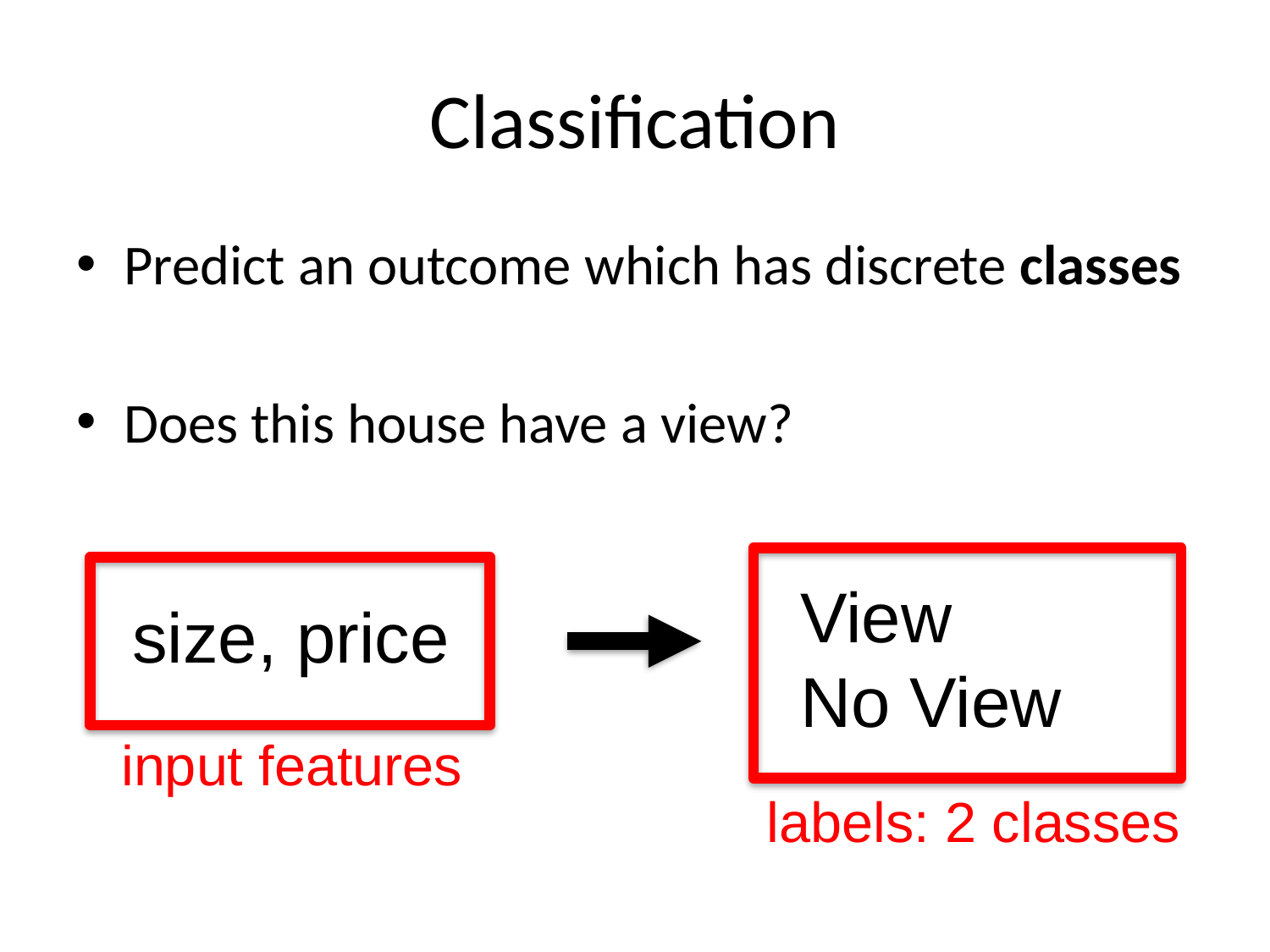

# Classification
Predict an outcome which has discrete classes

Does this house have a view?

View
No View
size, price
input features
labels: 2 classes